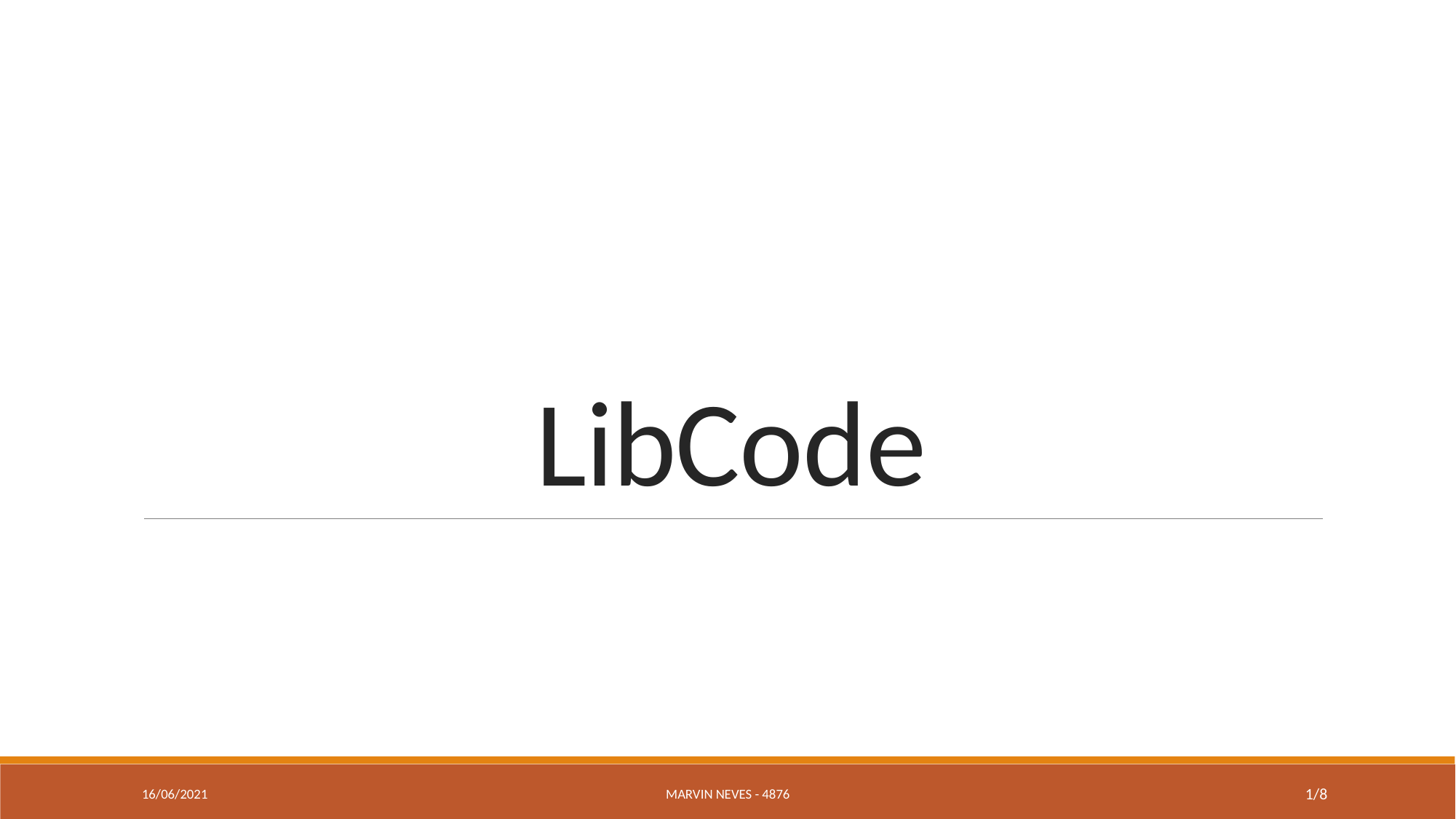

# LibCode

16/06/2021
Marvin neves - 4876
1/8